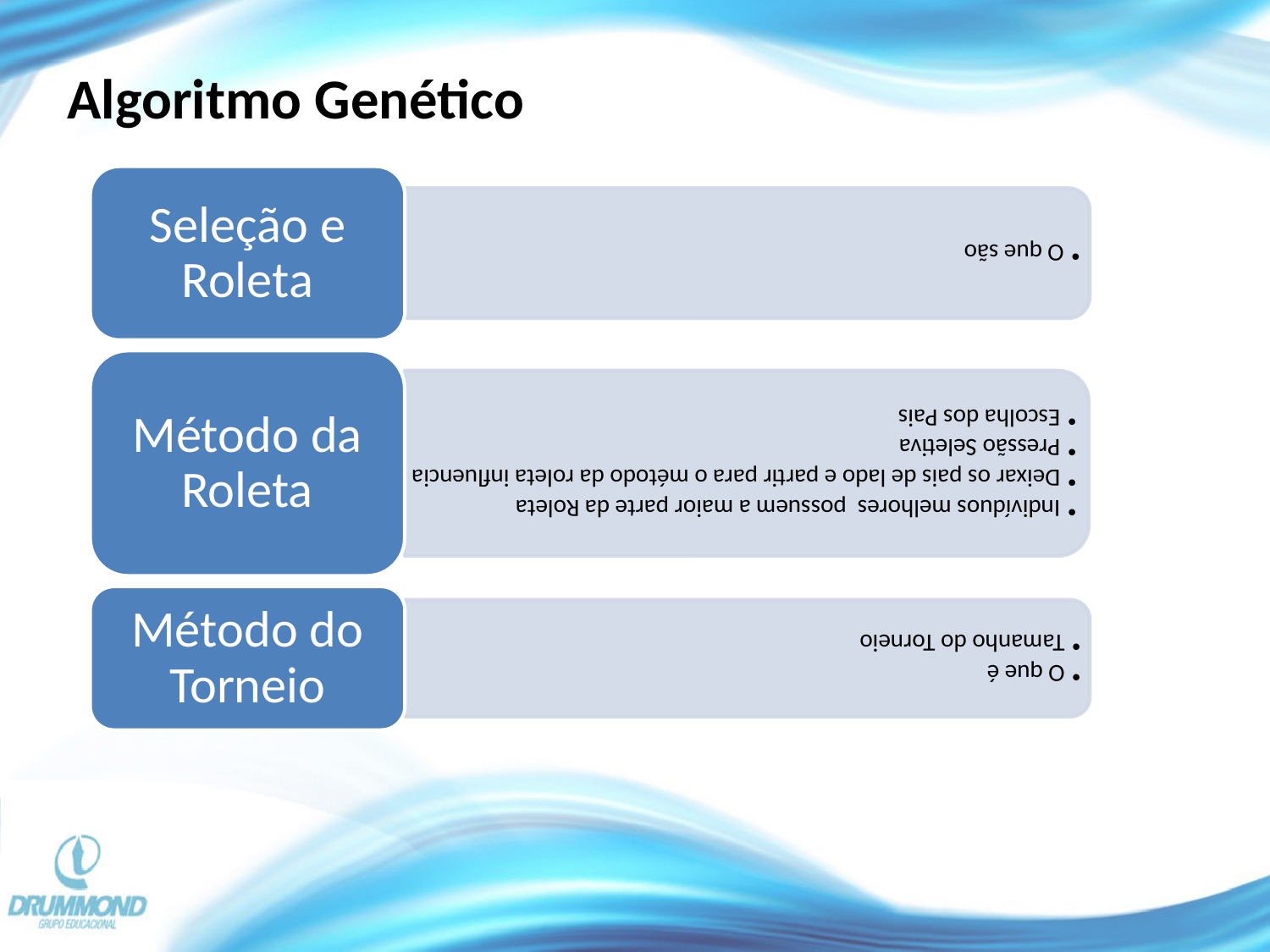

Algoritmo Genético
O que são
Seleção e Roleta
Indivíduos melhores  possuem a maior parte da Roleta
Deixar os pais de lado e partir para o método da roleta influencia
Pressão Seletiva
Escolha dos Pais
Método da Roleta
O que é
Tamanho do Torneio
Método do Torneio